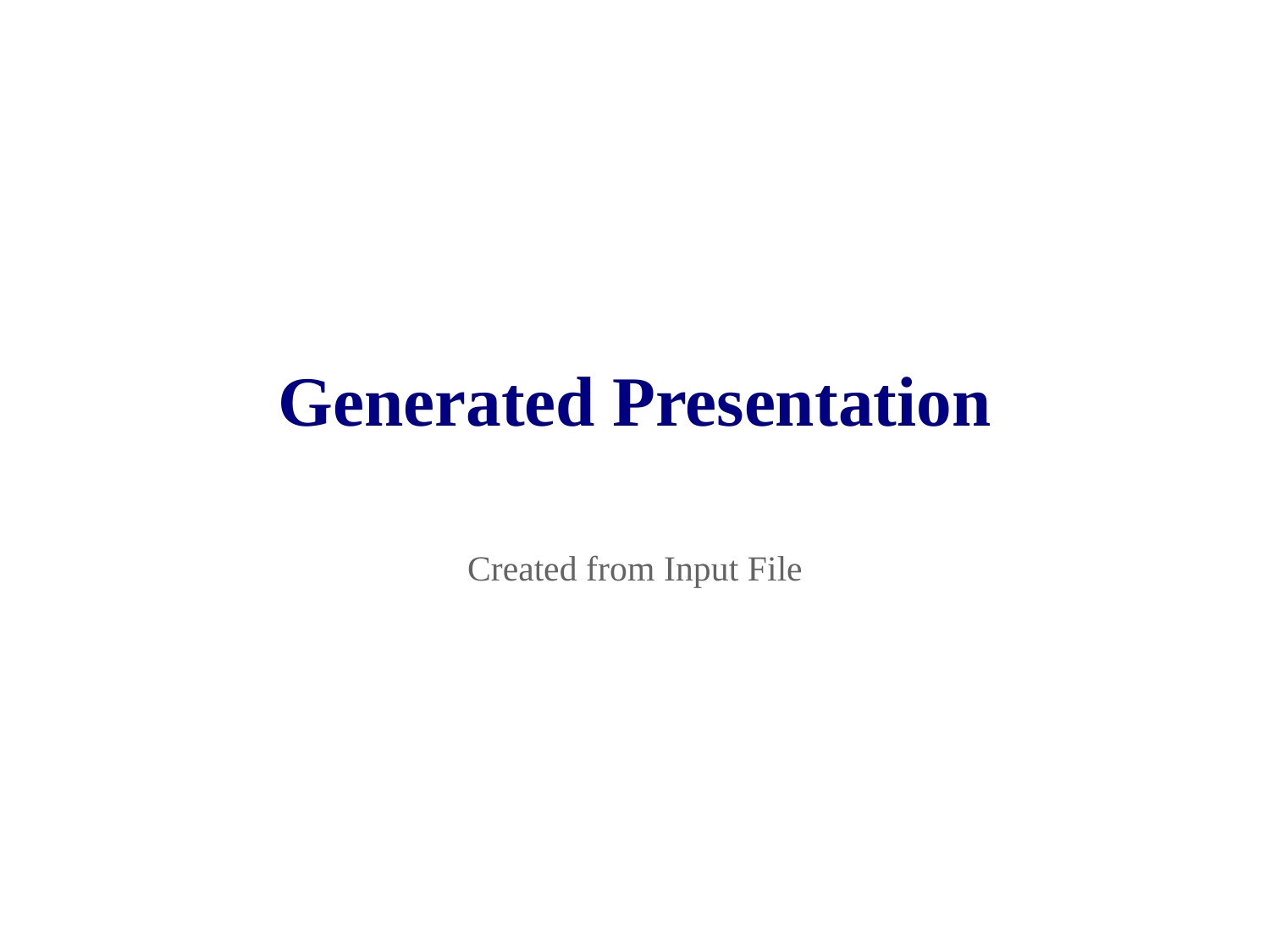

# Generated Presentation
Created from Input File